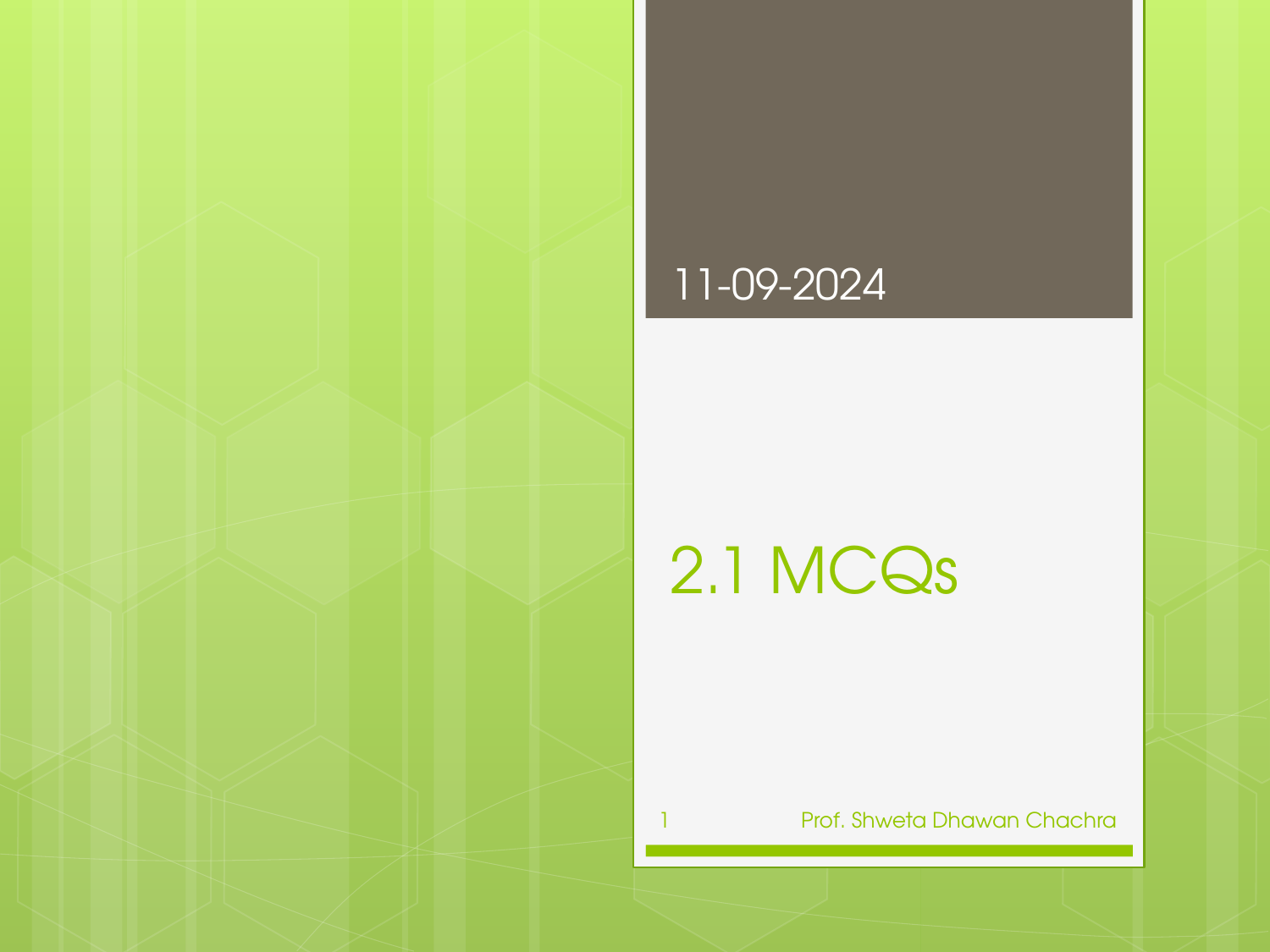

11-09-2024
# 2.1 MCQs

1
Prof. Shweta Dhawan Chachra